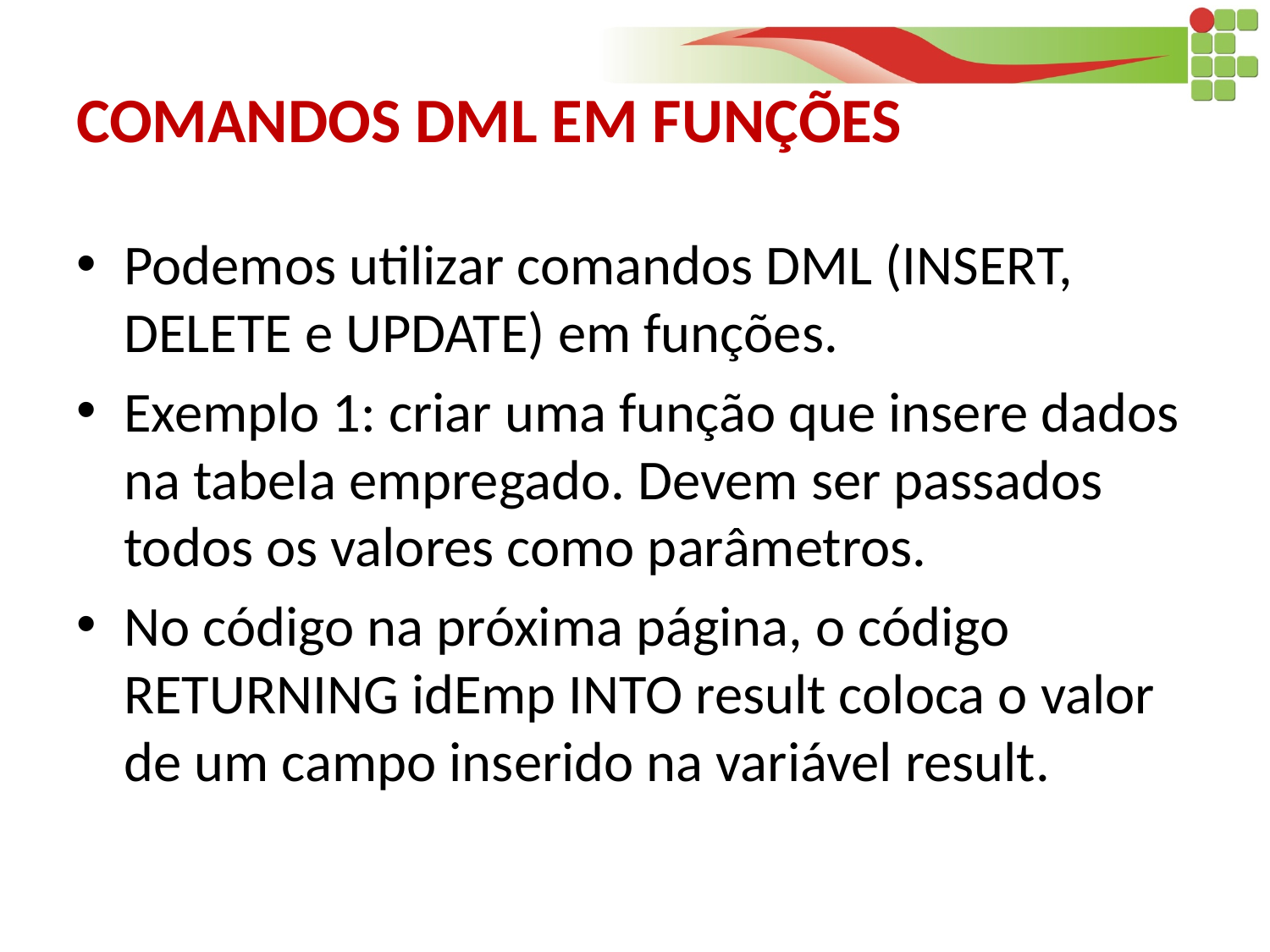

# COMANDOS DML EM FUNÇÕES
Podemos utilizar comandos DML (INSERT, DELETE e UPDATE) em funções.
Exemplo 1: criar uma função que insere dados na tabela empregado. Devem ser passados todos os valores como parâmetros.
No código na próxima página, o código RETURNING idEmp INTO result coloca o valor de um campo inserido na variável result.